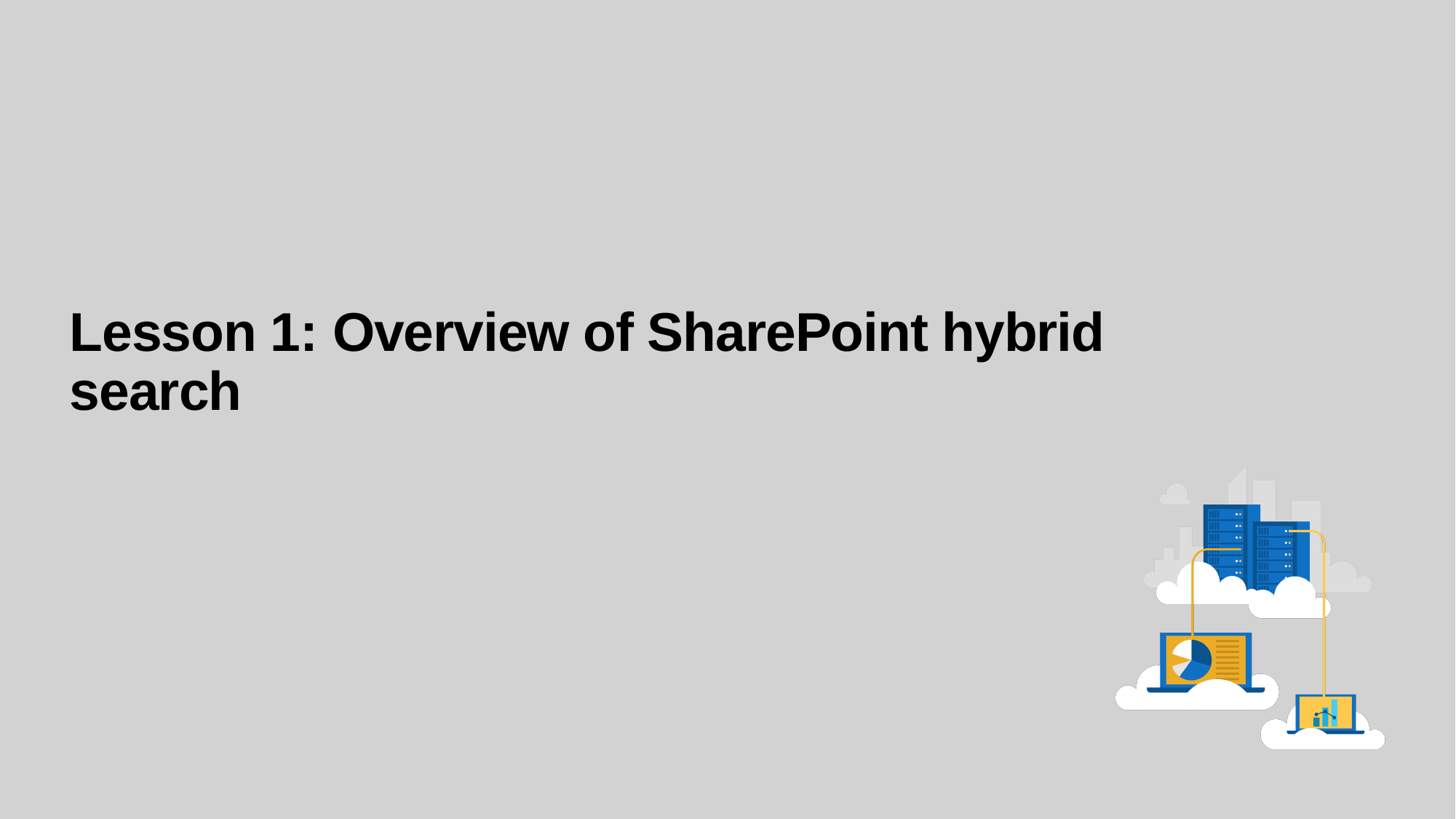

# Lesson 1: Overview of SharePoint hybrid search